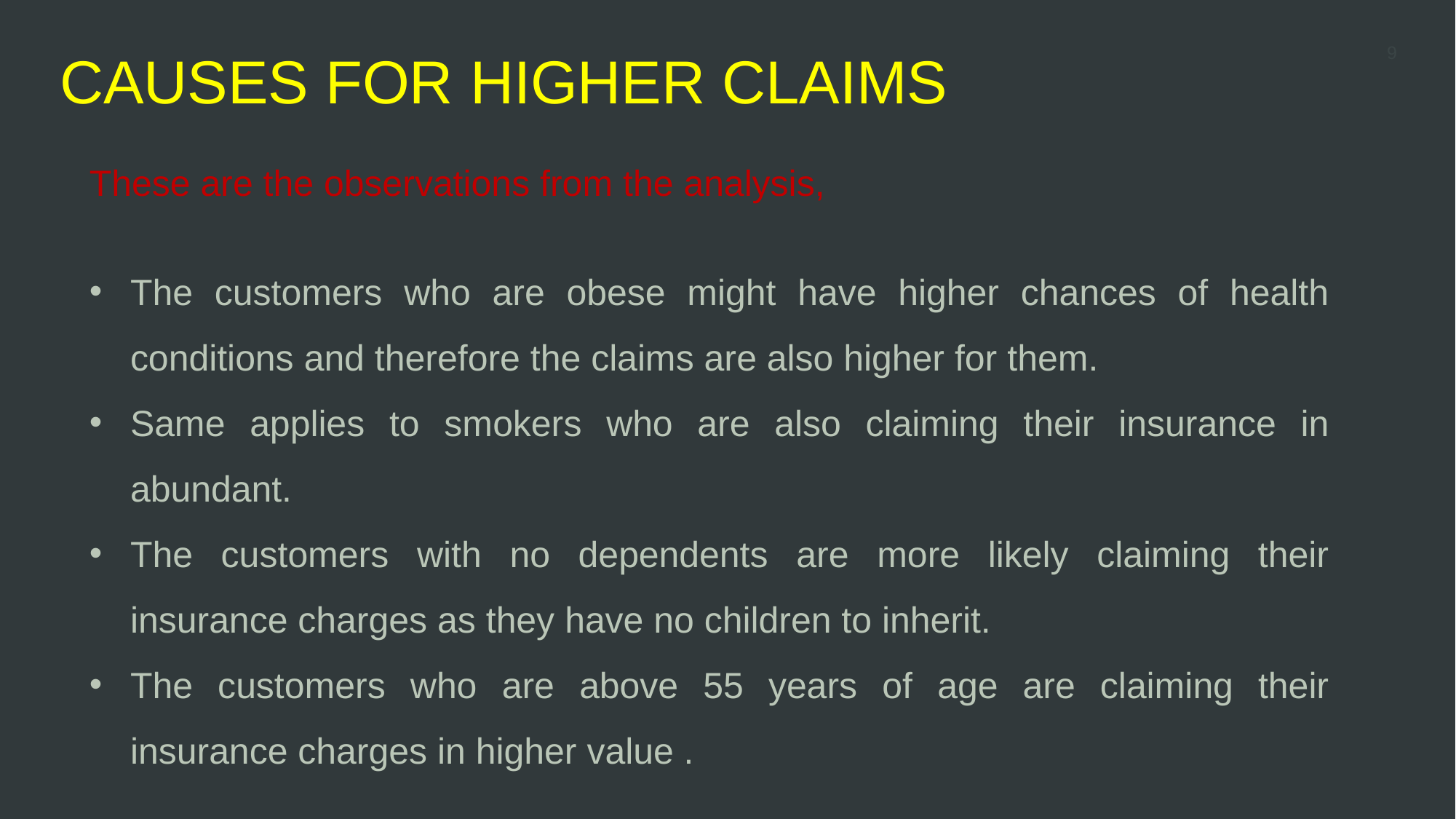

CAUSES FOR HIGHER CLAIMS
9
These are the observations from the analysis,

The customers who are obese might have higher chances of health conditions and therefore the claims are also higher for them.
Same applies to smokers who are also claiming their insurance in abundant.
The customers with no dependents are more likely claiming their insurance charges as they have no children to inherit.
The customers who are above 55 years of age are claiming their insurance charges in higher value .